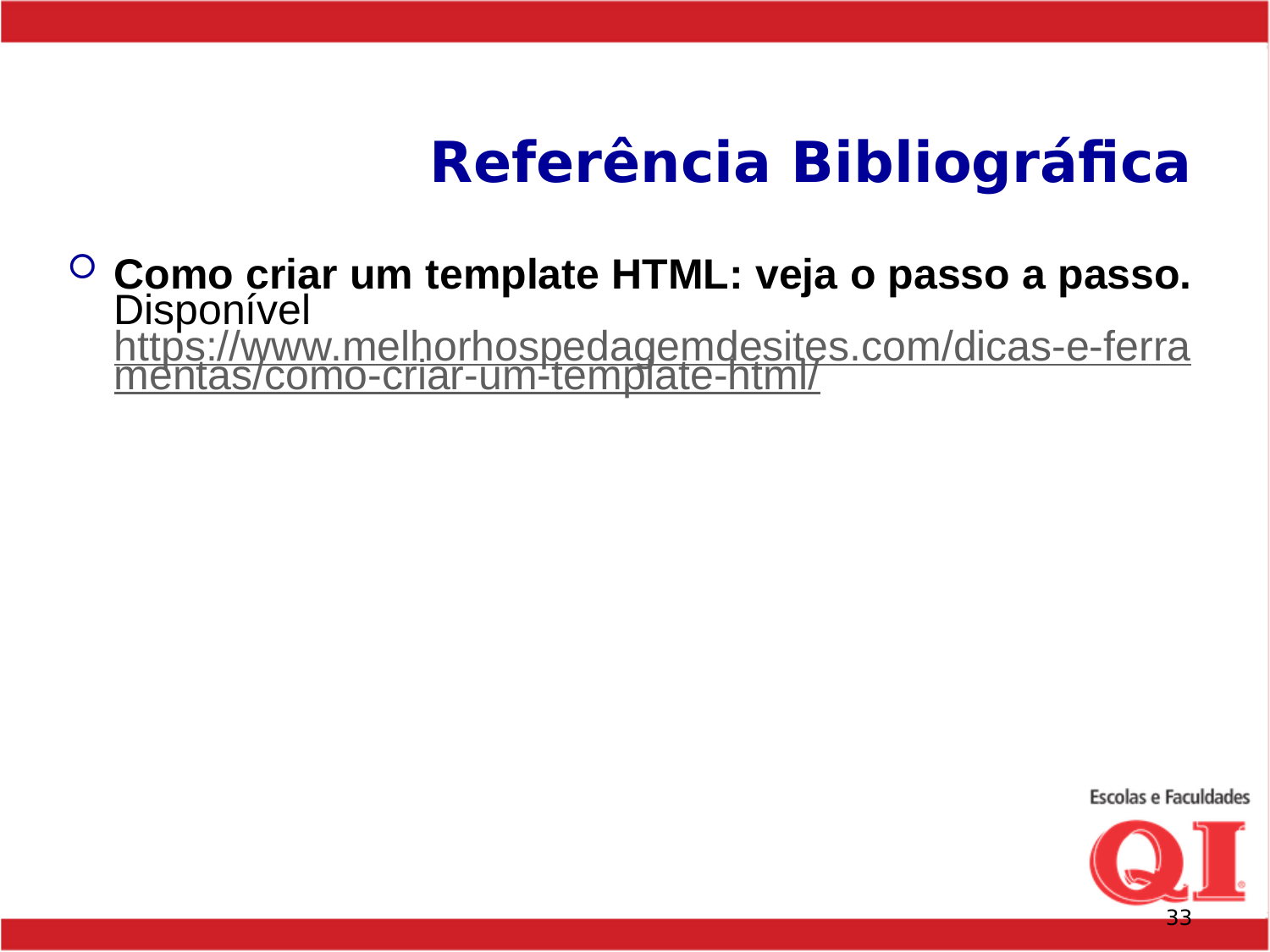

# Referência Bibliográfica
Como criar um template HTML: veja o passo a passo. Disponível https://www.melhorhospedagemdesites.com/dicas-e-ferramentas/como-criar-um-template-html/

33